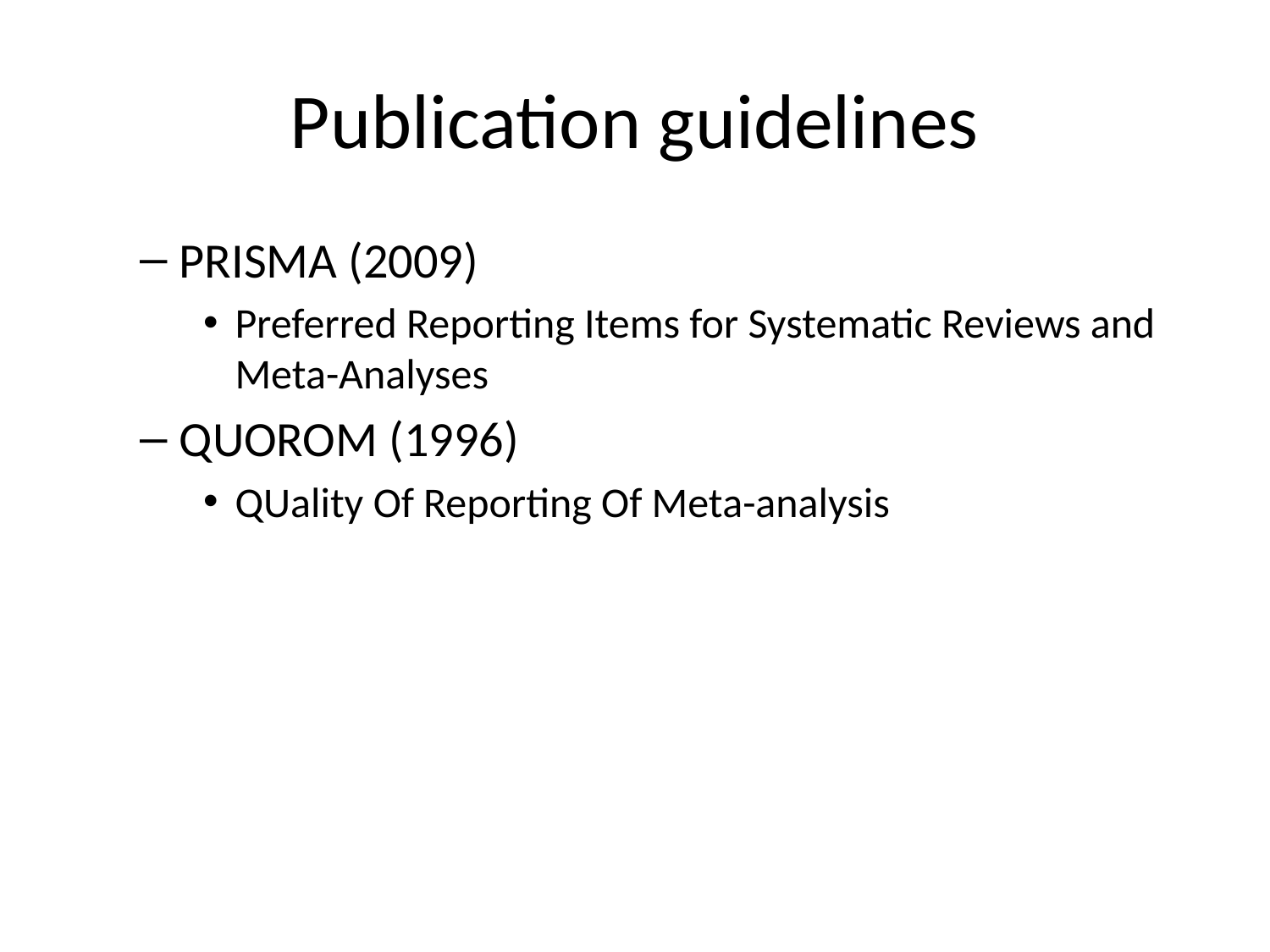

# Publication guidelines
PRISMA (2009)
Preferred Reporting Items for Systematic Reviews and Meta-Analyses
QUOROM (1996)
QUality Of Reporting Of Meta-analysis